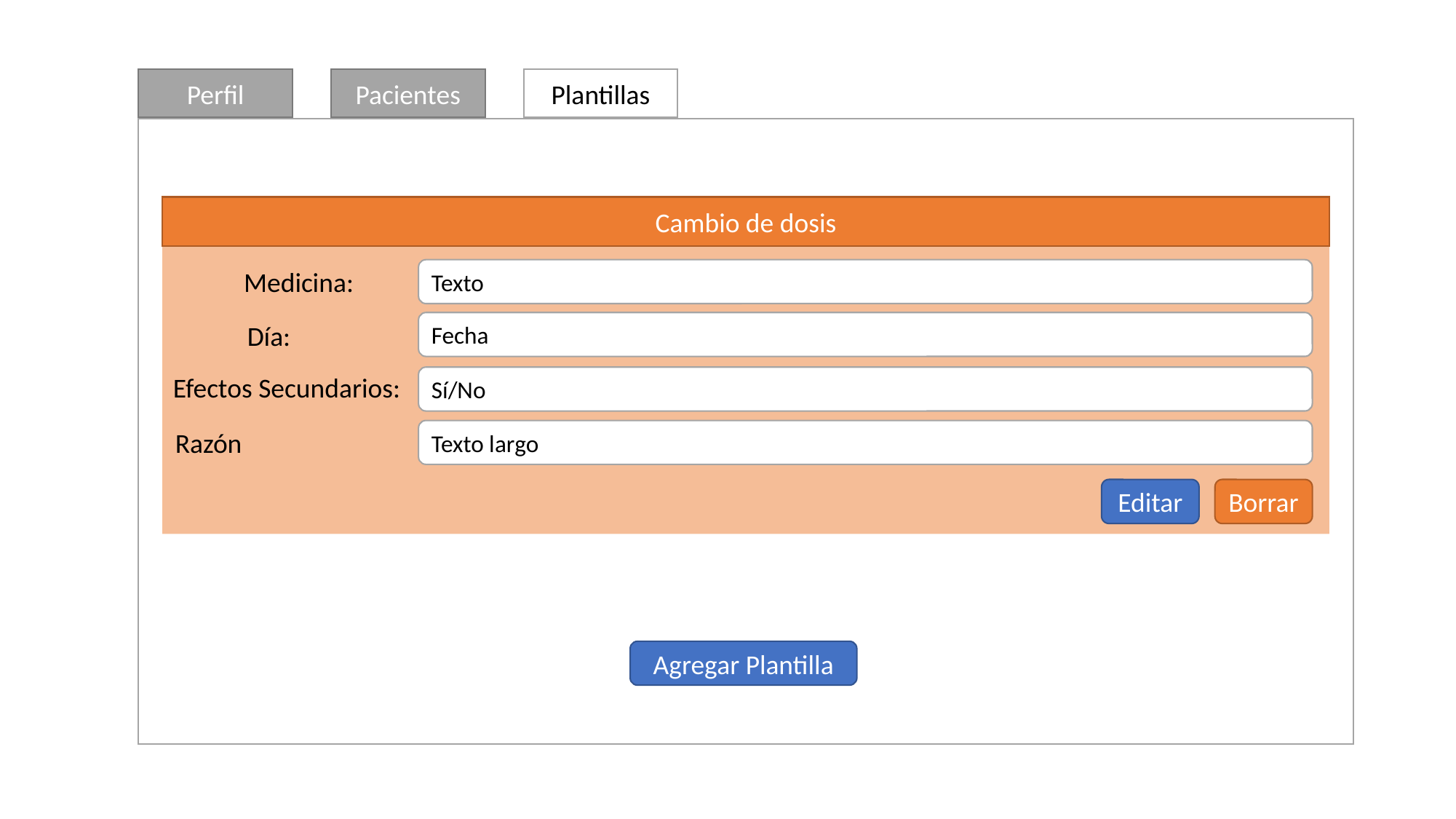

Perfil
Pacientes
Plantillas

Cambio de dosis
Medicina:
Texto
Fecha
Día:
Efectos Secundarios:
Sí/No
Razón
Texto largo
Editar
Borrar
Agregar Plantilla